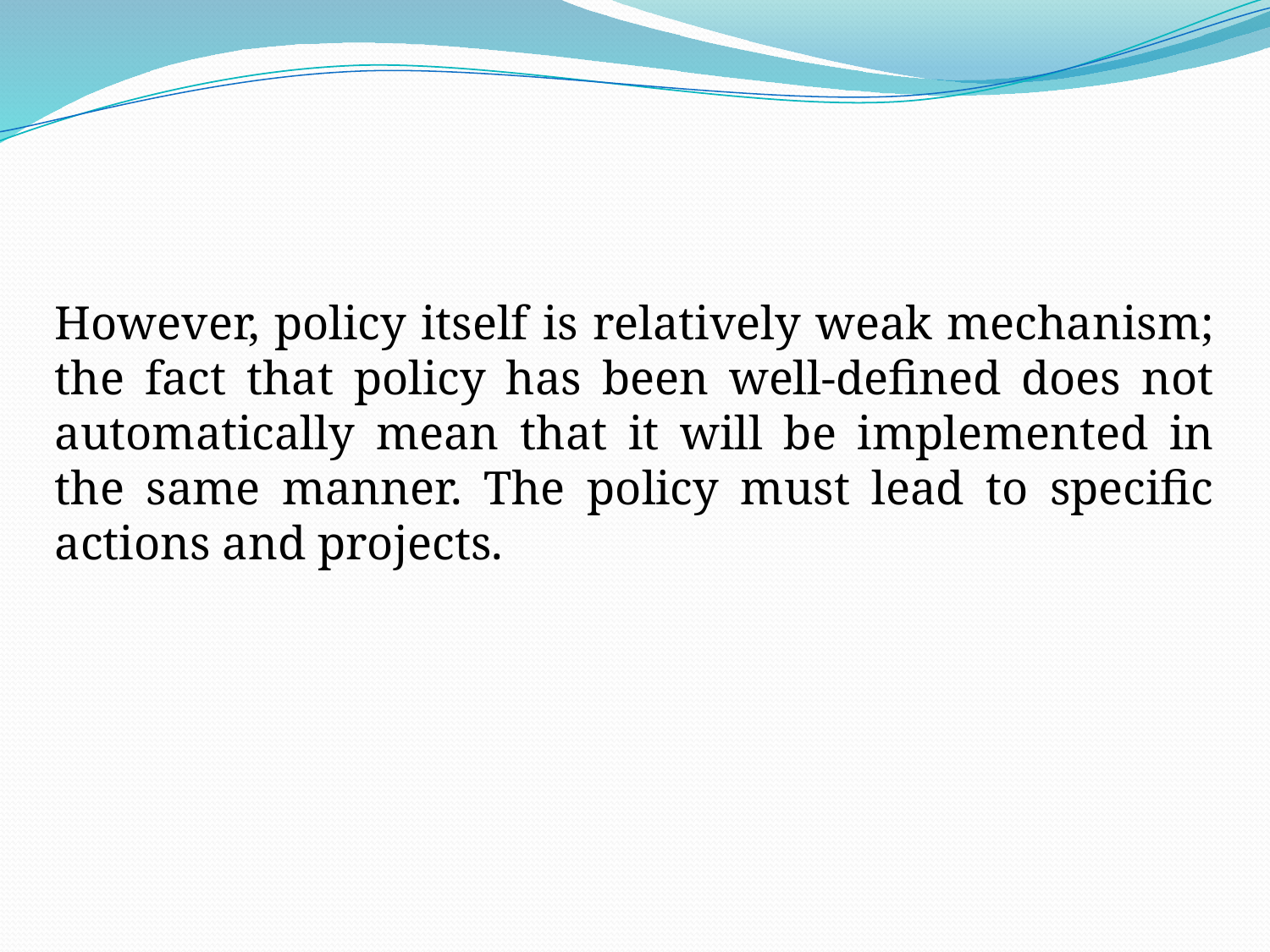

However, policy itself is relatively weak mechanism; the fact that policy has been well-defined does not automatically mean that it will be implemented in the same manner. The policy must lead to specific actions and projects.